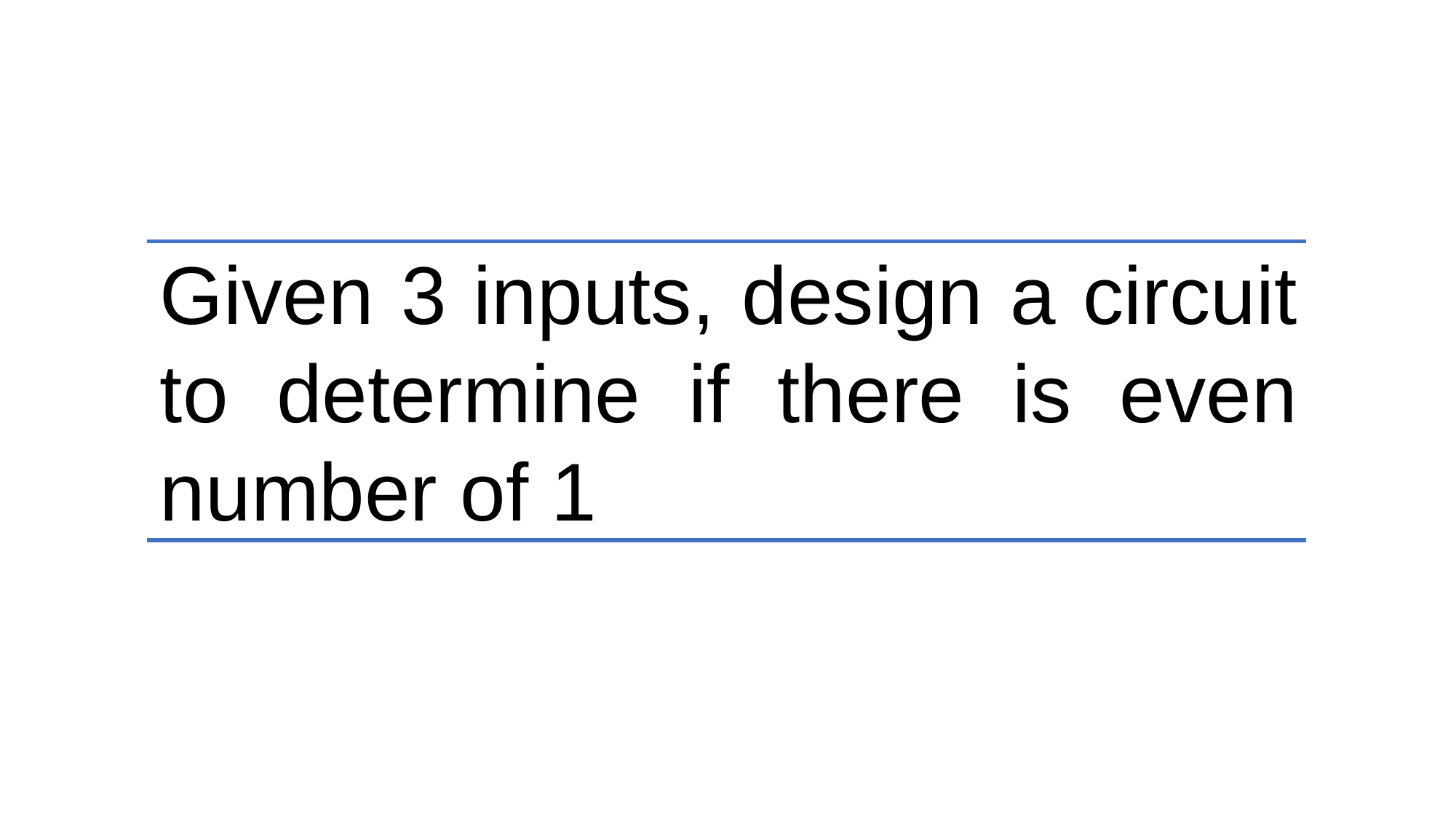

Given 3 inputs, design a circuit to determine if there is even number of 1